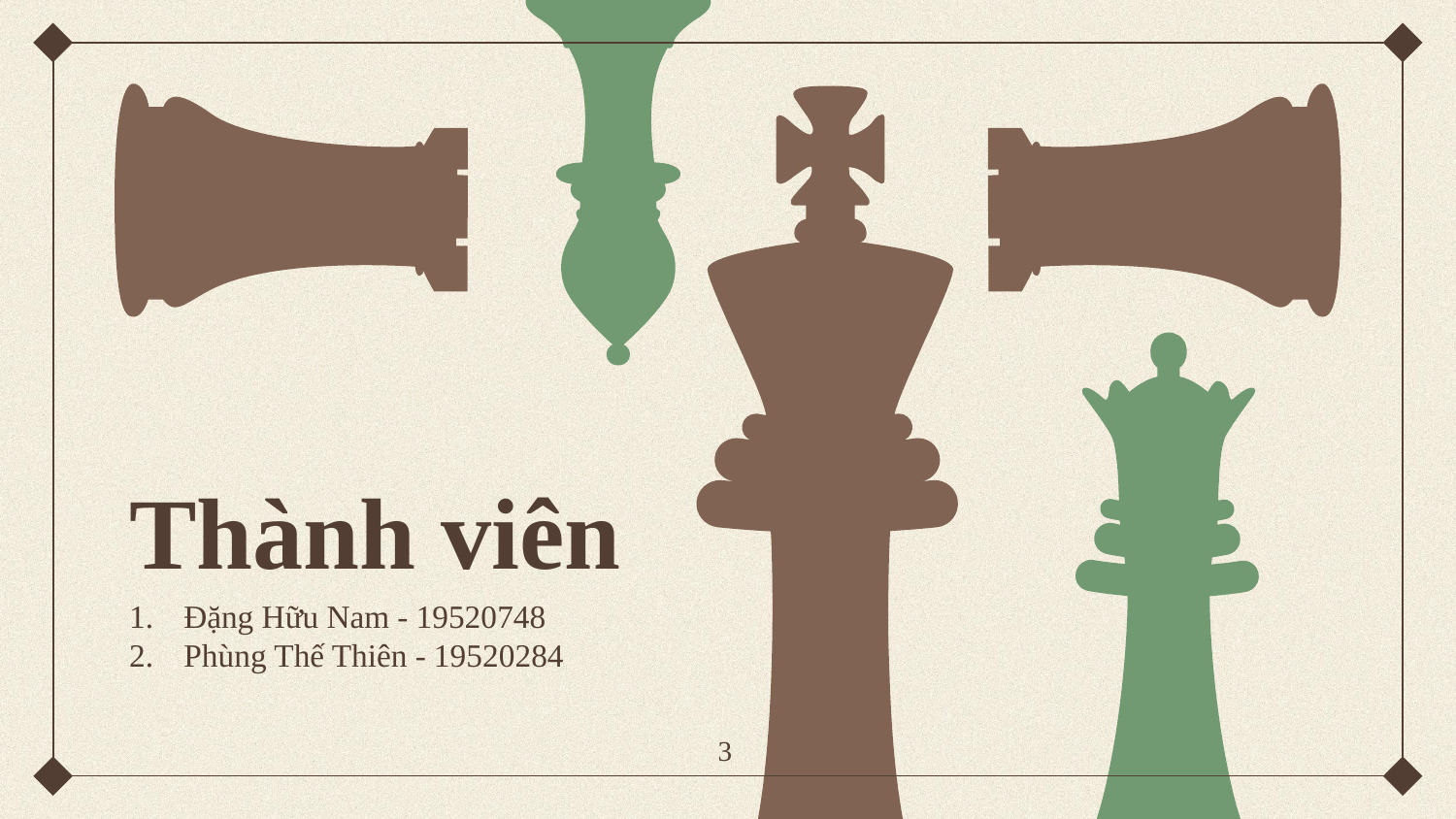

# Thành viên
Đặng Hữu Nam - 19520748
Phùng Thế Thiên - 19520284
3